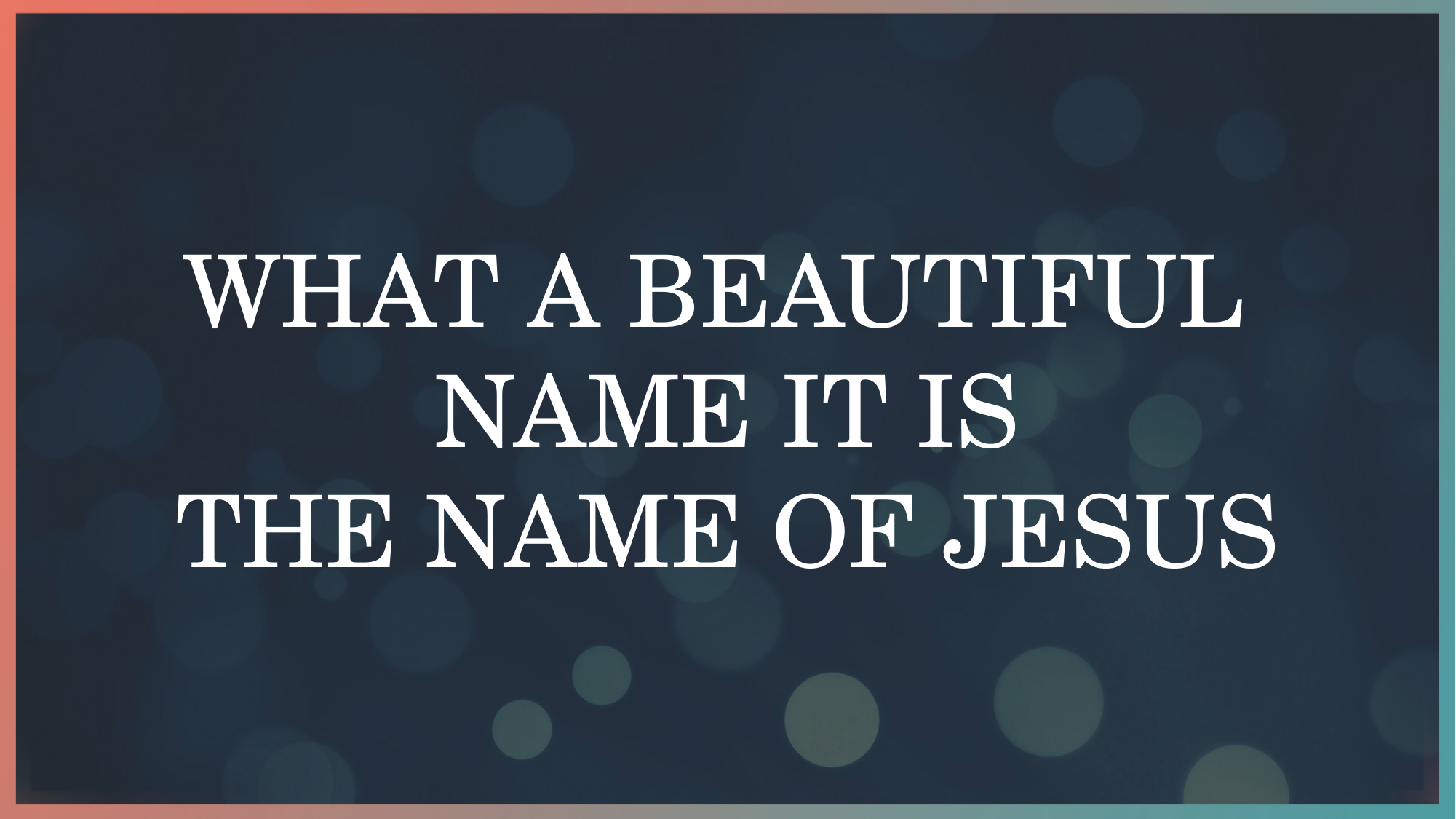

WHAT A BEAUTIFUL
NAME IT IS
THE NAME OF JESUS